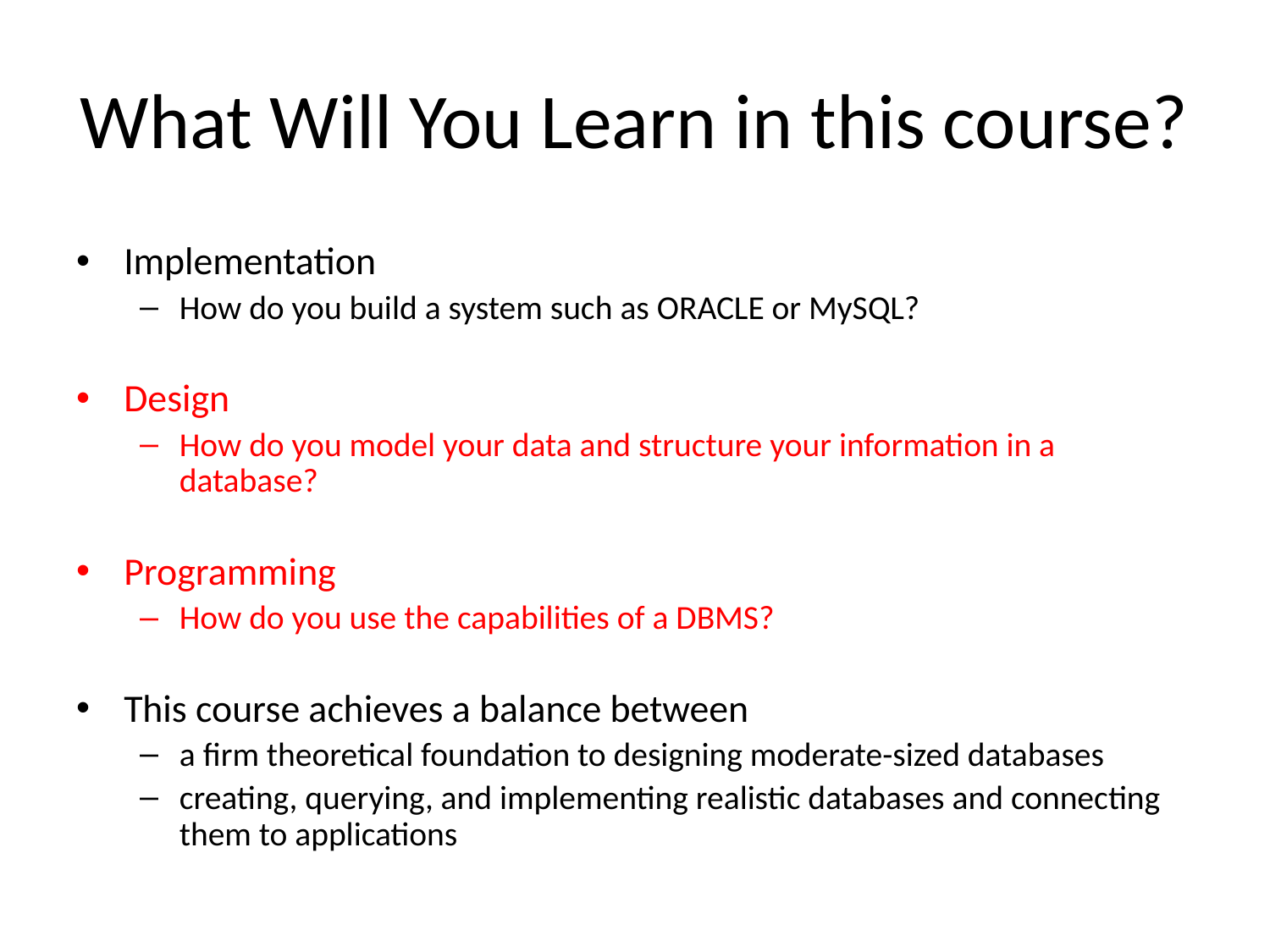

What Will You Learn in this course?

Implementation
How do you build a system such as ORACLE or MySQL?

Design
How do you model your data and structure your information in a database?

Programming
How do you use the capabilities of a DBMS?

This course achieves a balance between
a firm theoretical foundation to designing moderate-sized databases
creating, querying, and implementing realistic databases and connecting them to applications